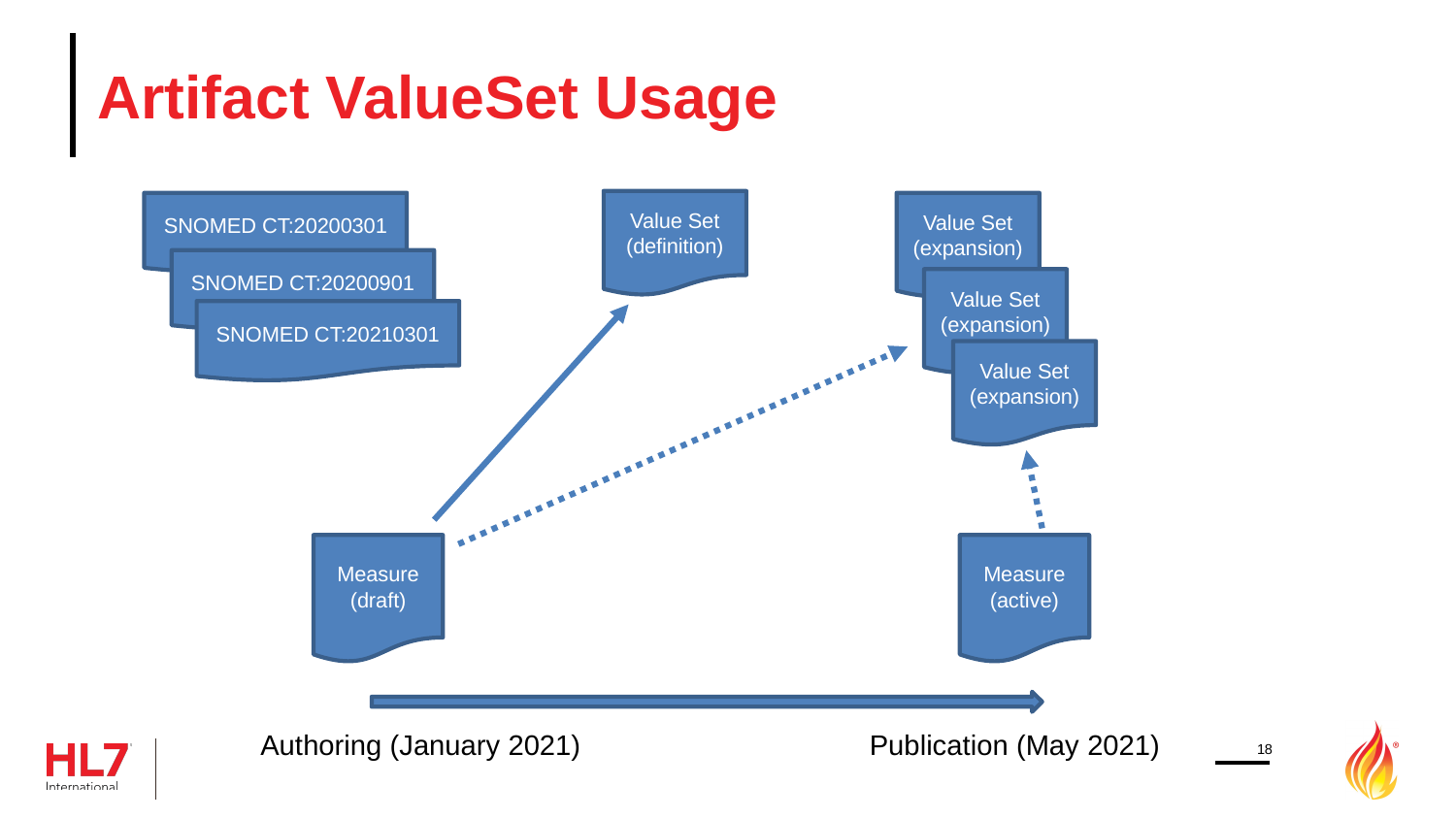

# Artifact ValueSet Usage
Value Set (definition)
SNOMED CT:20200301
Value Set (expansion)
SNOMED CT:20200901
Value Set (expansion)
SNOMED CT:20210301
Value Set (expansion)
Measure (draft)
Measure (active)

Publication (May 2021)
Authoring (January 2021)
18